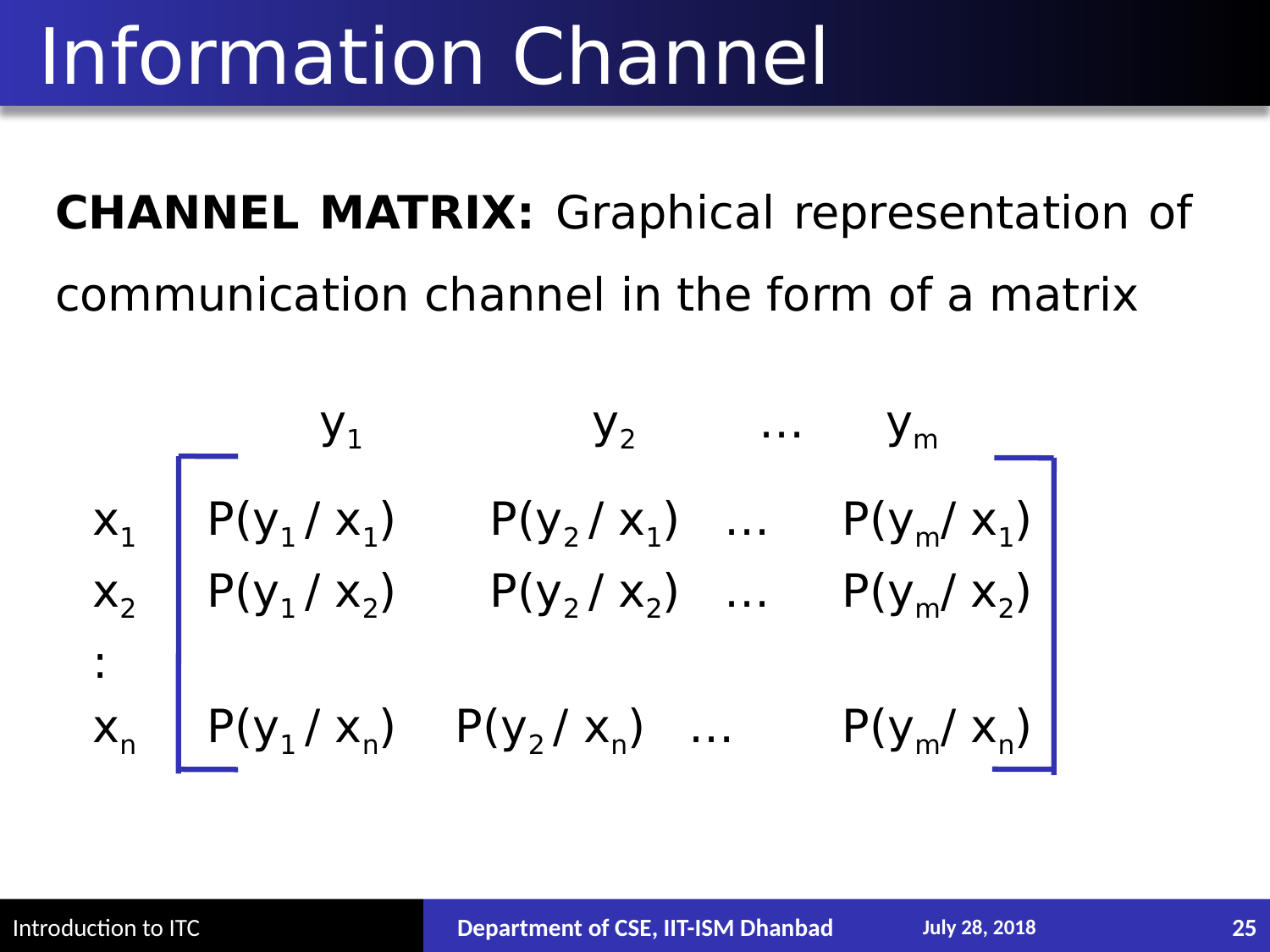

# Information Channel
CHANNEL MATRIX: Graphical representation of communication channel in the form of a matrix
		y1	          y2	    … 	    ym

x1	 P(y1 / x1)	   P(y2 / x1)   … 	 P(ym/ x1)
x2	 P(y1 / x2)	   P(y2 / x2)   … 	 P(ym/ x2)
:
xn	 P(y1 / xn)    P(y2 / xn)   … 	 P(ym/ xn)
Department of CSE, IIT-ISM Dhanbad
July 28, 2018
25